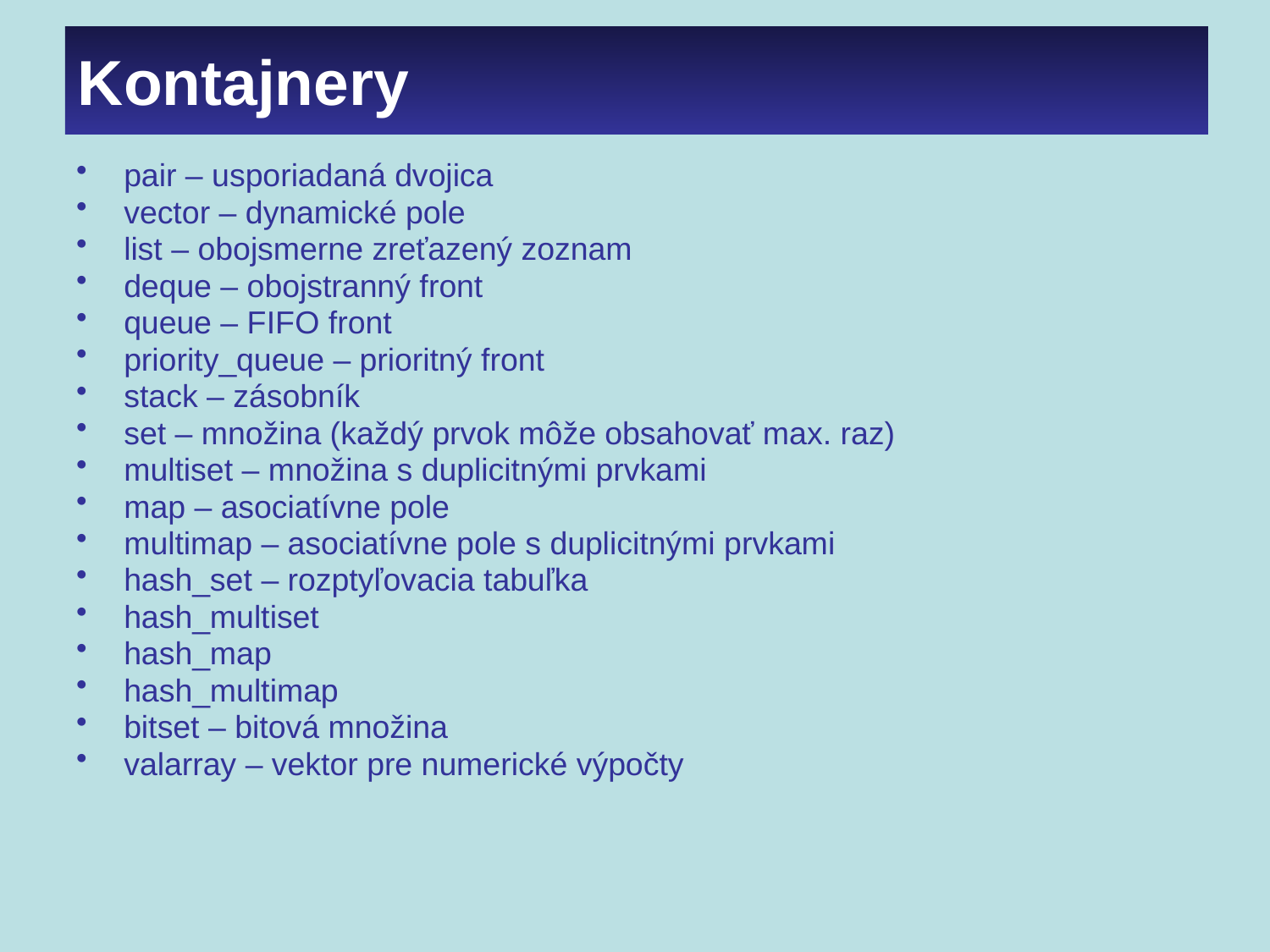

# Kontajnery
pair – usporiadaná dvojica
vector – dynamické pole
list – obojsmerne zreťazený zoznam
deque – obojstranný front
queue – FIFO front
priority_queue – prioritný front
stack – zásobník
set – množina (každý prvok môže obsahovať max. raz)
multiset – množina s duplicitnými prvkami
map – asociatívne pole
multimap – asociatívne pole s duplicitnými prvkami
hash_set – rozptyľovacia tabuľka
hash_multiset
hash_map
hash_multimap
bitset – bitová množina
valarray – vektor pre numerické výpočty